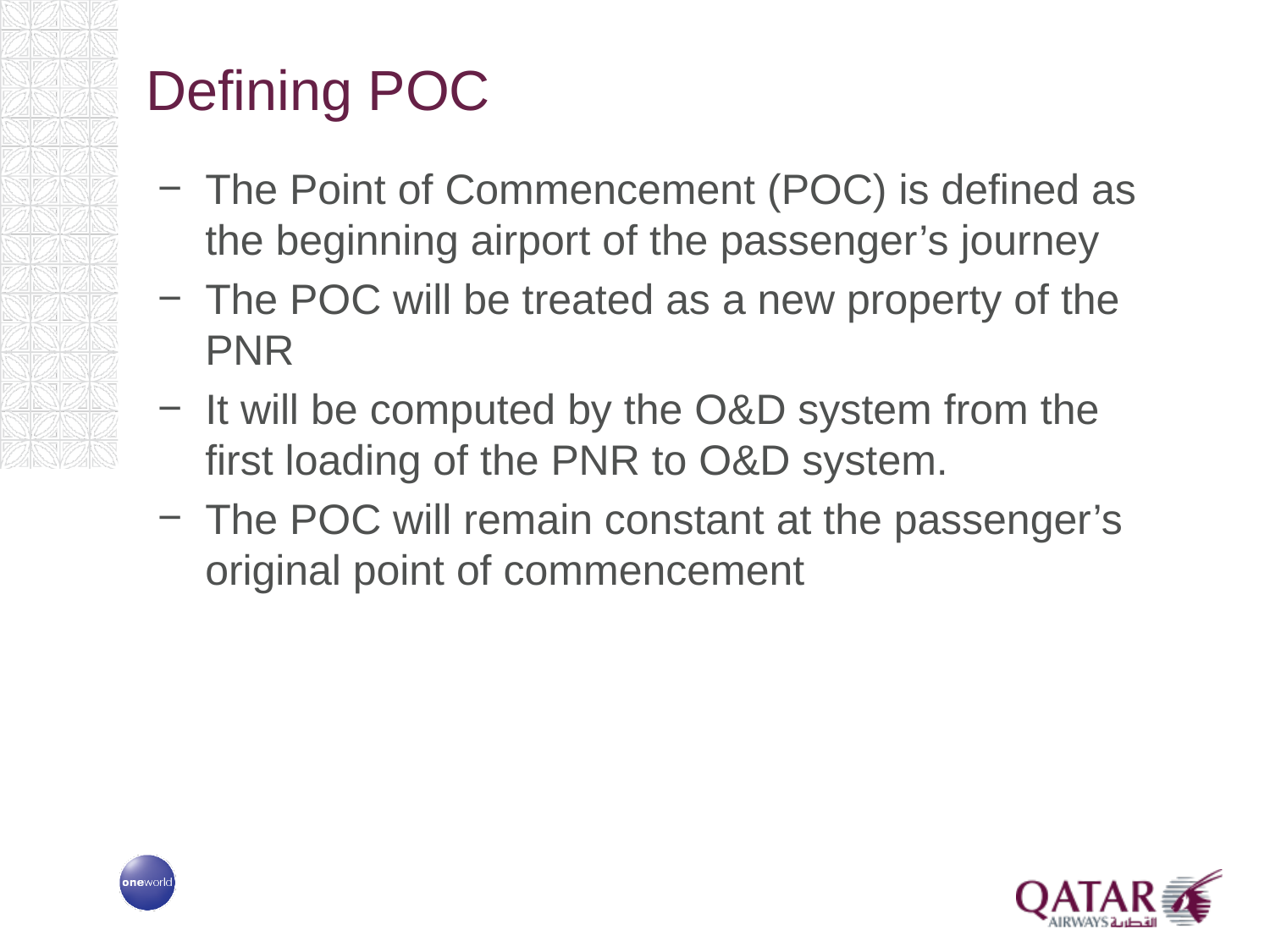

# Defining POC
The Point of Commencement (POC) is defined as the beginning airport of the passenger’s journey
The POC will be treated as a new property of the PNR
It will be computed by the O&D system from the first loading of the PNR to O&D system.
The POC will remain constant at the passenger’s original point of commencement